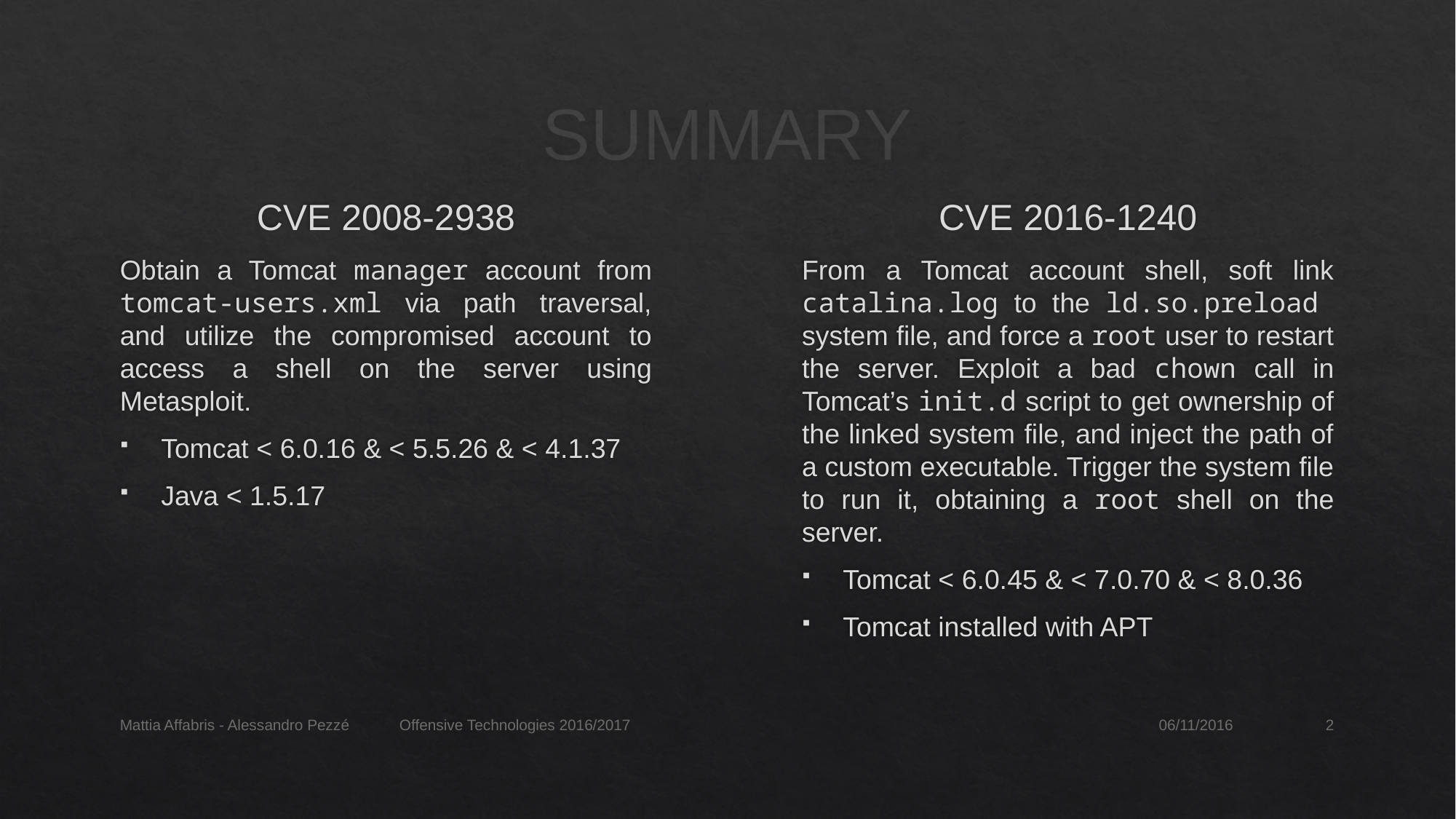

# SUMMARY
CVE 2008-2938
Obtain a Tomcat manager account from tomcat-users.xml via path traversal, and utilize the compromised account to access a shell on the server using Metasploit.
Tomcat < 6.0.16 & < 5.5.26 & < 4.1.37
Java < 1.5.17
CVE 2016-1240
From a Tomcat account shell, soft link catalina.log to the ld.so.preload  system file, and force a root user to restart the server. Exploit a bad chown call in Tomcat’s init.d script to get ownership of the linked system file, and inject the path of a custom executable. Trigger the system file to run it, obtaining a root shell on the server.
Tomcat < 6.0.45 & < 7.0.70 & < 8.0.36
Tomcat installed with APT
Mattia Affabris - Alessandro Pezzé            Offensive Technologies 2016/2017
06/11/2016
2